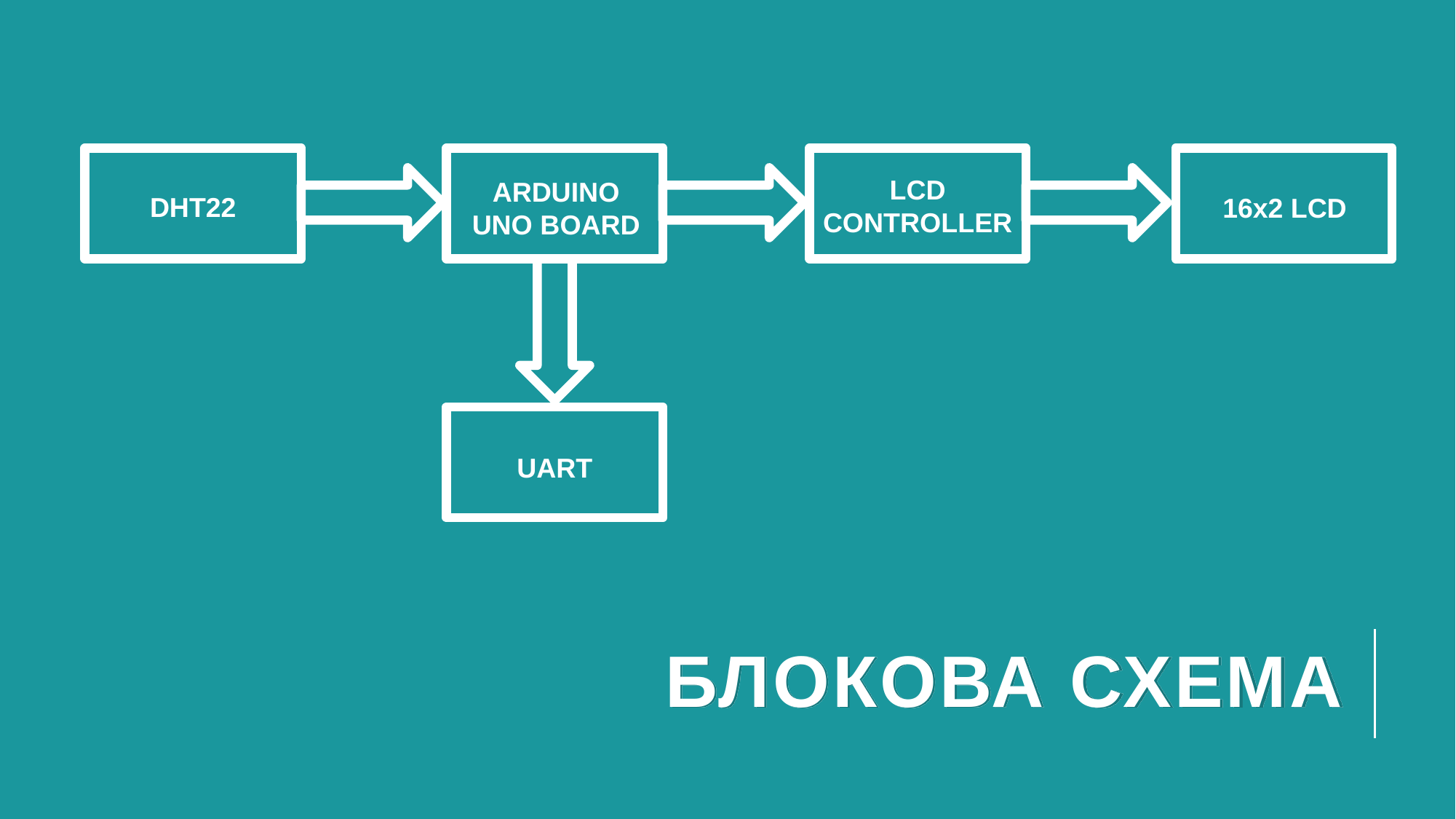

LCD CONTROLLER

ARDUINO UNO BOARD
DHT22
16x2 LCD

UART
# Блокова схема